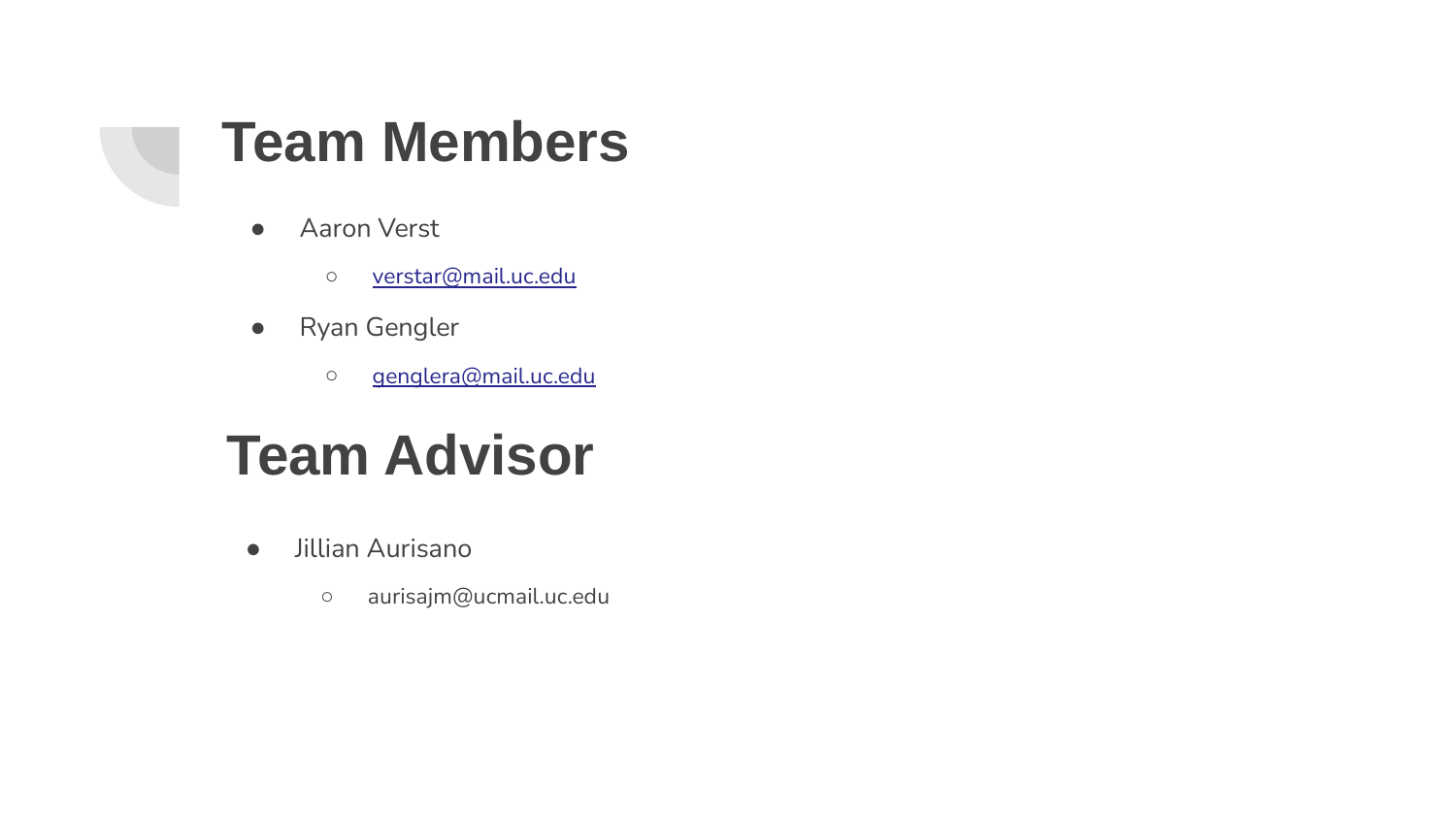

# Team Members
Aaron Verst
verstar@mail.uc.edu
Ryan Gengler
genglera@mail.uc.edu

Team Advisor
Jillian Aurisano
aurisajm@ucmail.uc.edu